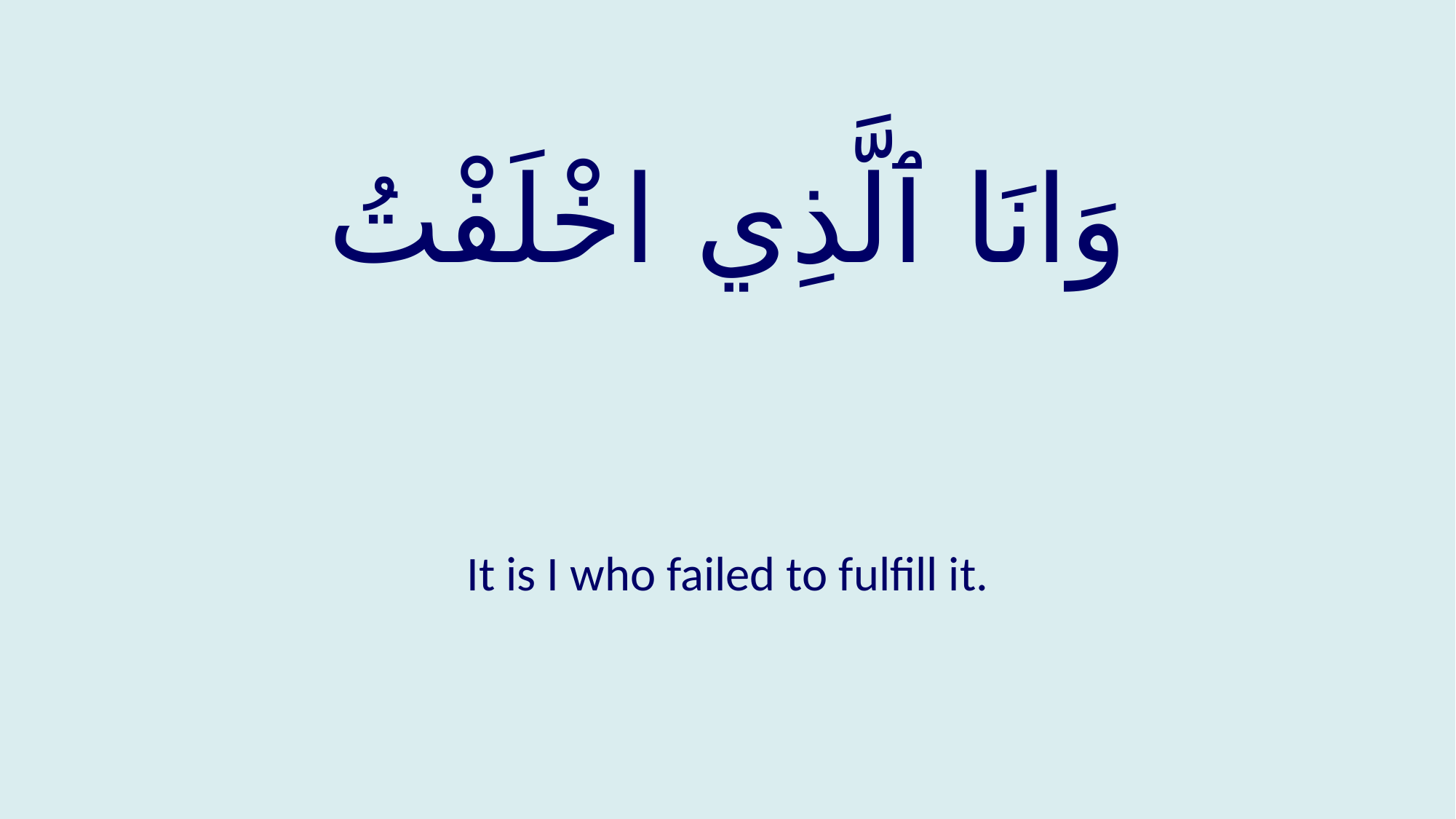

# وَانَا ٱلَّذِي اخْلَفْتُ
It is I who failed to fulfill it.